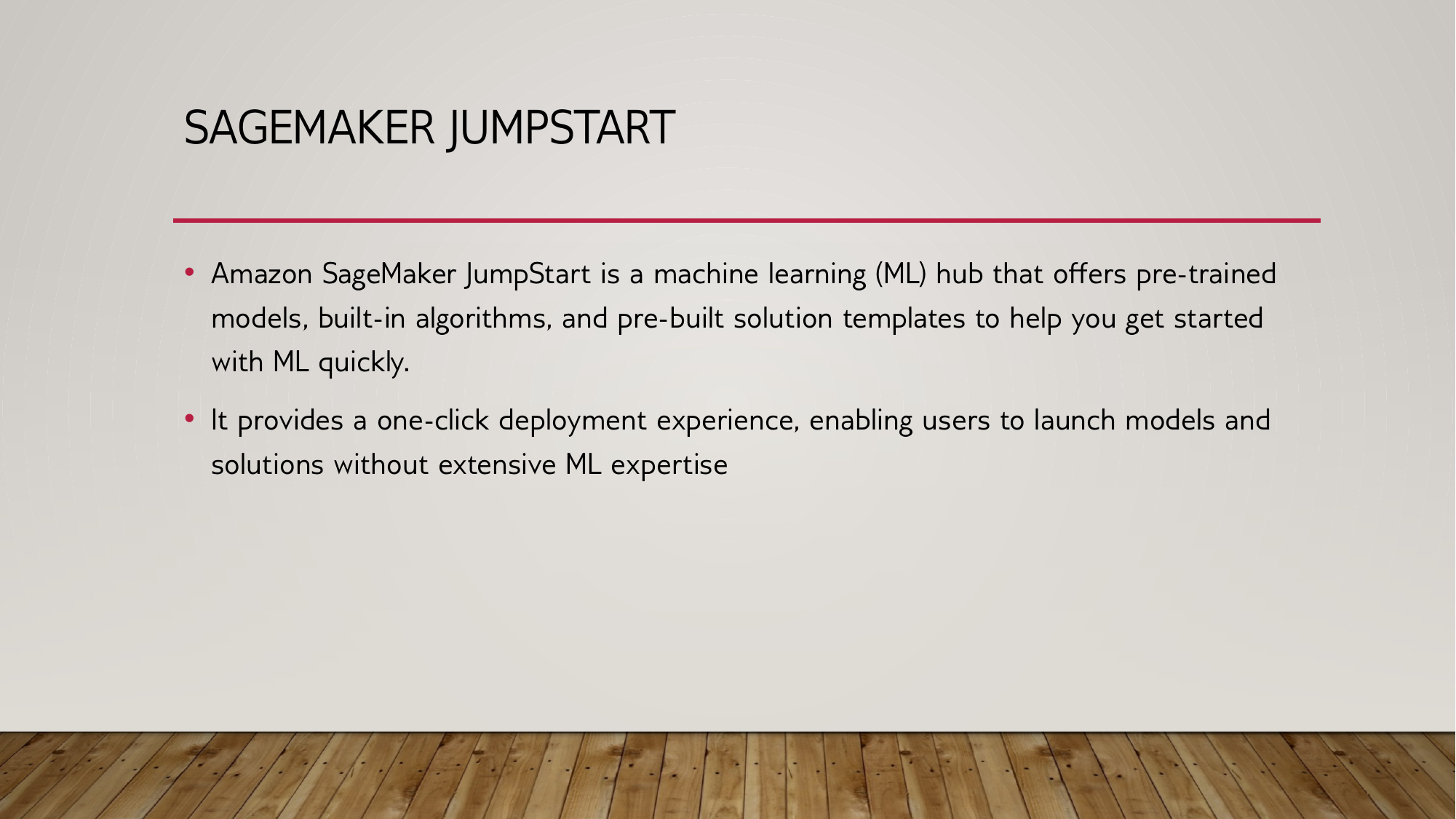

# SageMaker JumpStart
Amazon SageMaker JumpStart is a machine learning (ML) hub that offers pre-trained models, built-in algorithms, and pre-built solution templates to help you get started with ML quickly.
It provides a one-click deployment experience, enabling users to launch models and solutions without extensive ML expertise